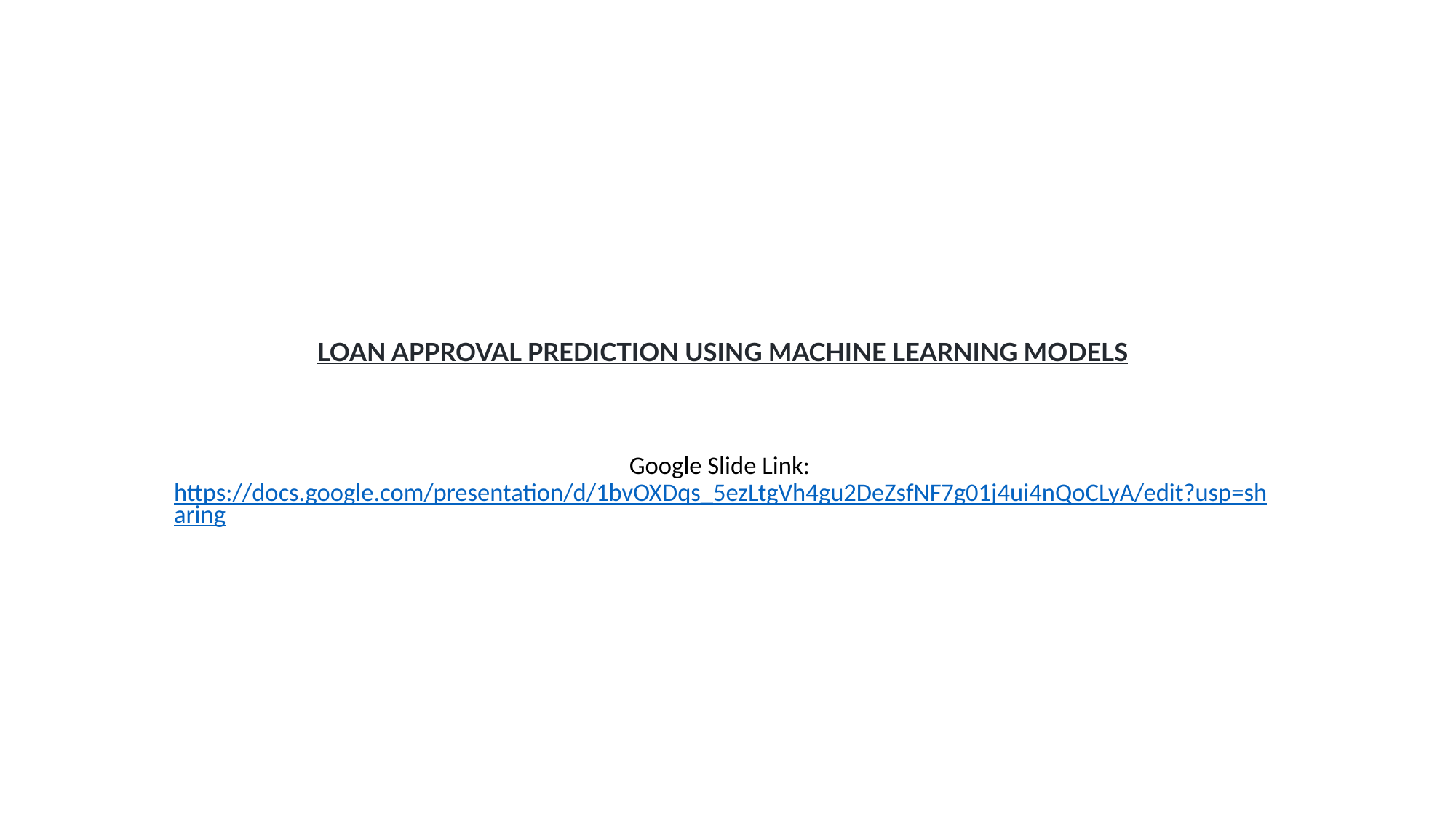

LOAN APPROVAL PREDICTION USING MACHINE LEARNING MODELS

Google Slide Link: https://docs.google.com/presentation/d/1bvOXDqs_5ezLtgVh4gu2DeZsfNF7g01j4ui4nQoCLyA/edit?usp=sharing